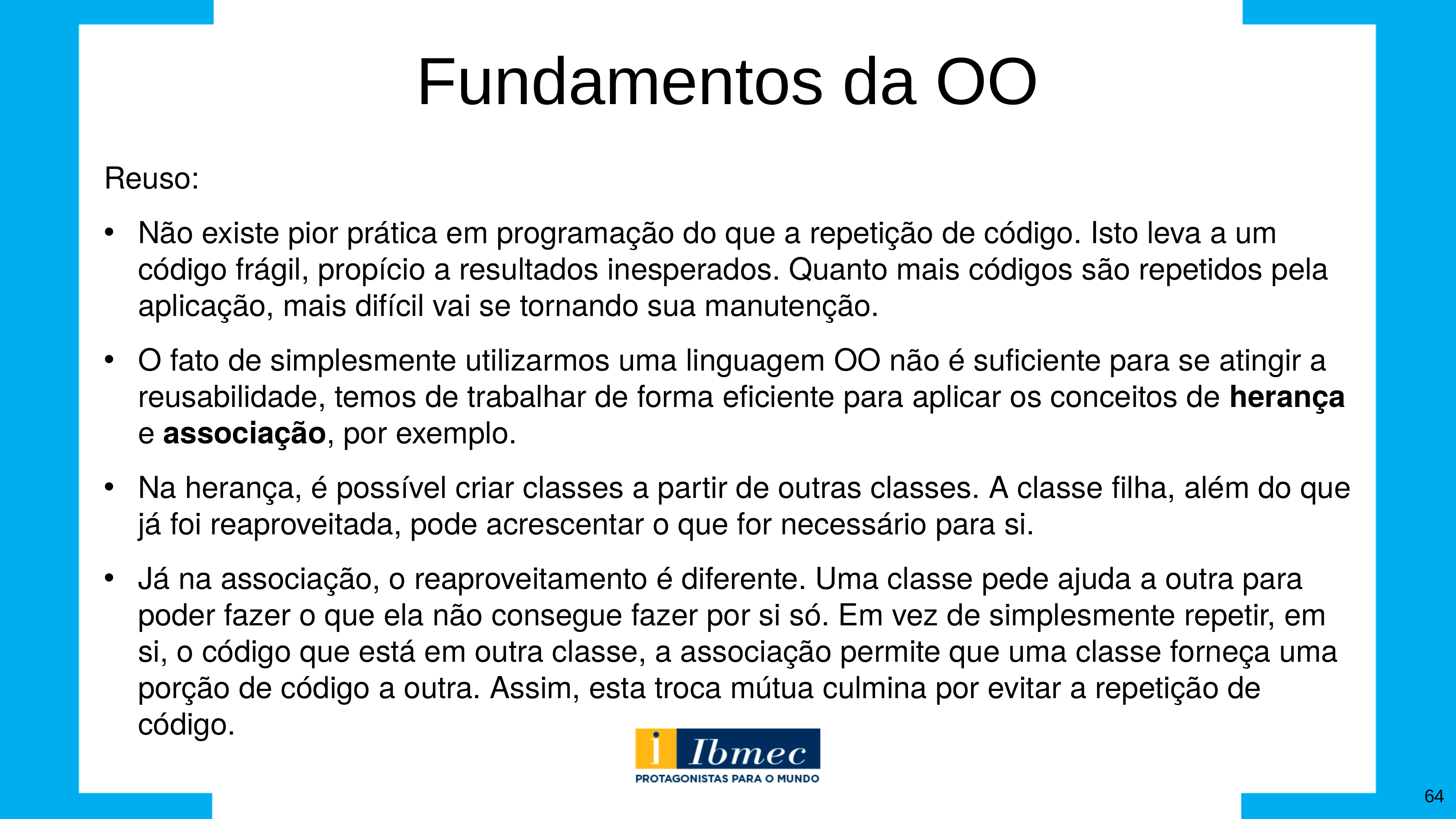

# Fundamentos da OO
Reuso:
Não existe pior prática em programação do que a repetição de código. Isto leva a um código frágil, propício a resultados inesperados. Quanto mais códigos são repetidos pela aplicação, mais difícil vai se tornando sua manutenção.
O fato de simplesmente utilizarmos uma linguagem OO não é suficiente para se atingir a reusabilidade, temos de trabalhar de forma eficiente para aplicar os conceitos de herança e associação, por exemplo.
Na herança, é possível criar classes a partir de outras classes. A classe filha, além do que já foi reaproveitada, pode acrescentar o que for necessário para si.
Já na associação, o reaproveitamento é diferente. Uma classe pede ajuda a outra para poder fazer o que ela não consegue fazer por si só. Em vez de simplesmente repetir, em si, o código que está em outra classe, a associação permite que uma classe forneça uma porção de código a outra. Assim, esta troca mútua culmina por evitar a repetição de código.
64